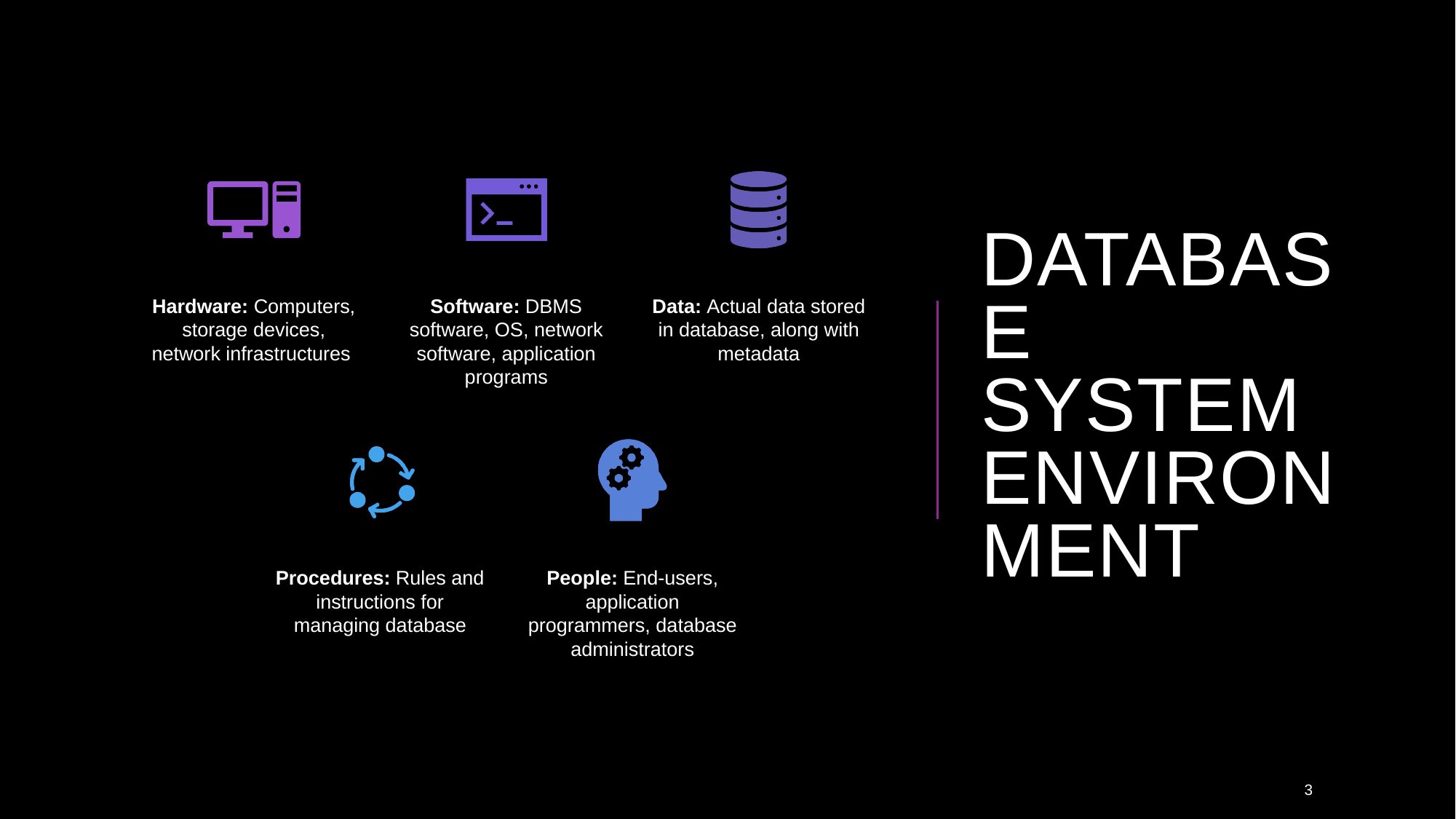

# Database system environment
Hardware: Computers, storage devices, network infrastructures
Software: DBMS software, OS, network software, application programs
Data: Actual data stored in database, along with metadata
Procedures: Rules and instructions for managing database
People: End-users, application programmers, database administrators
3